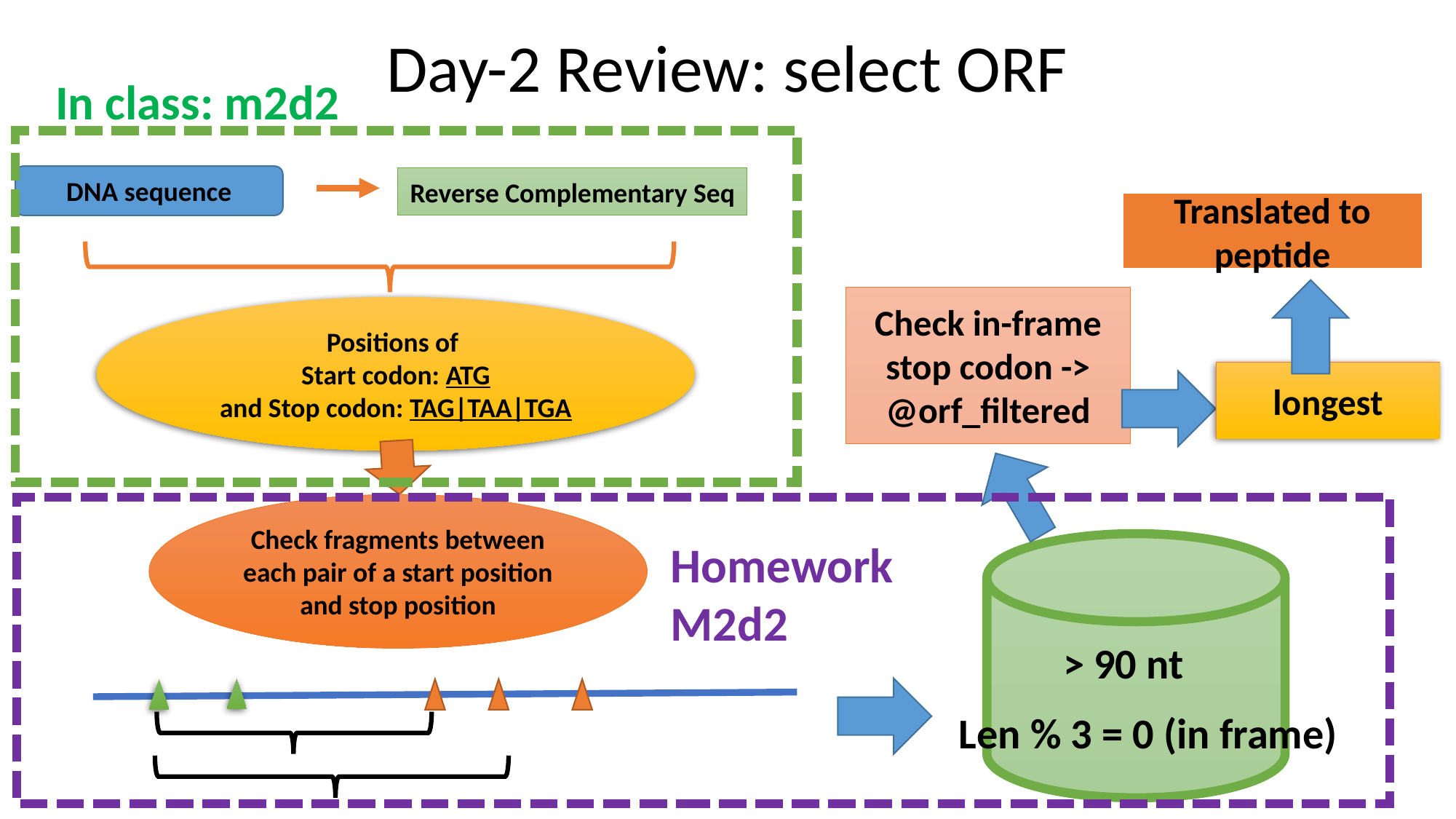

# Day-2 Review: select ORF

In class: m2d2

DNA sequence
Reverse Complementary Seq
Positions of
Start codon: ATG
and Stop codon: TAG|TAA|TGA

Check fragments between each pair of a start position and stop position

Homework
M2d2

> 90 nt

Len % 3 = 0 (in frame)
Translated to peptide
Check in-frame stop codon -> @orf_filtered

longest